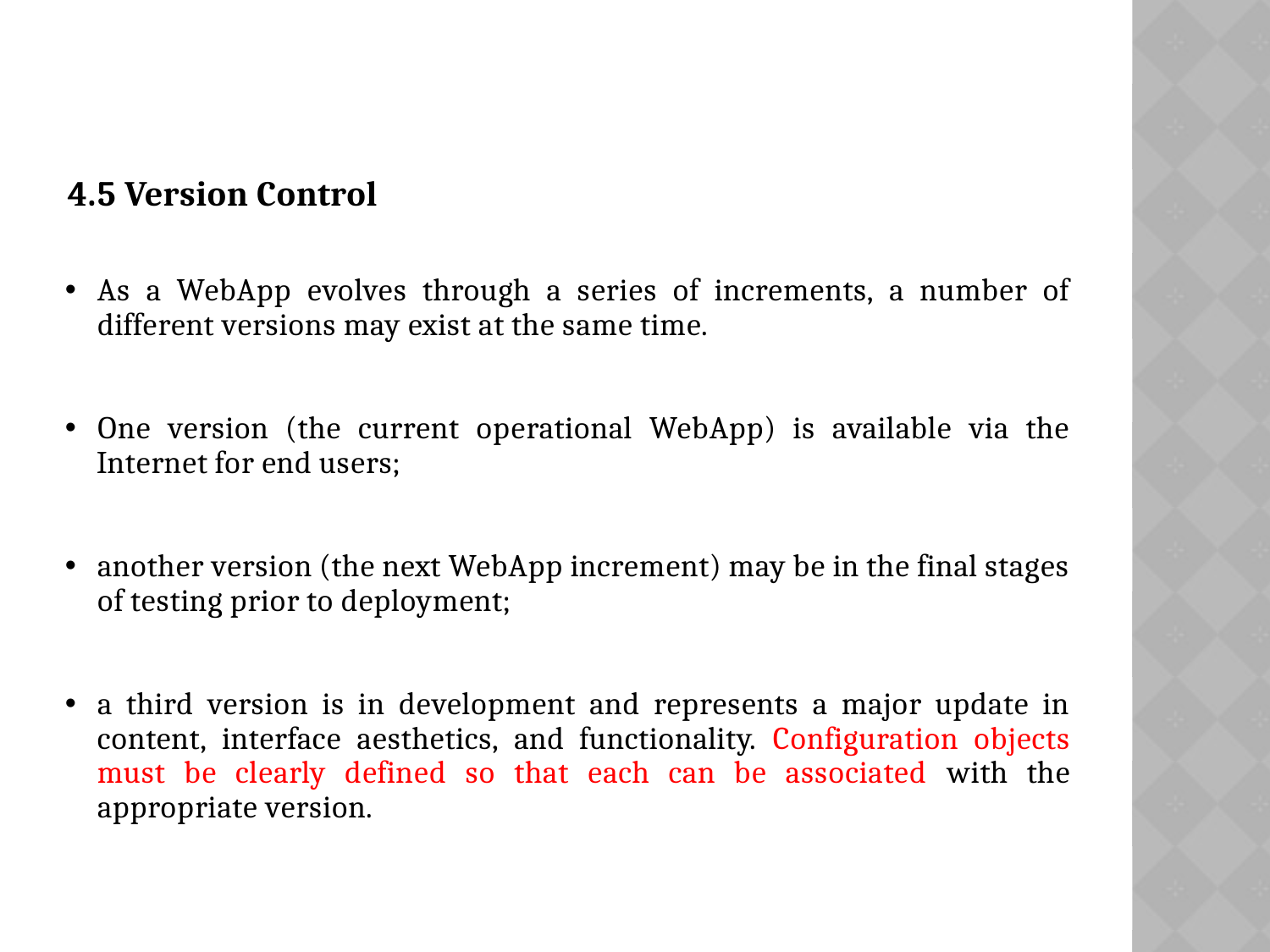

# 4.5 Version Control
As a WebApp evolves through a series of increments, a number of different versions may exist at the same time.

One version (the current operational WebApp) is available via the Internet for end users;

another version (the next WebApp increment) may be in the final stages of testing prior to deployment;

a third version is in development and represents a major update in content, interface aesthetics, and functionality. Configuration objects must be clearly defined so that each can be associated with the appropriate version.